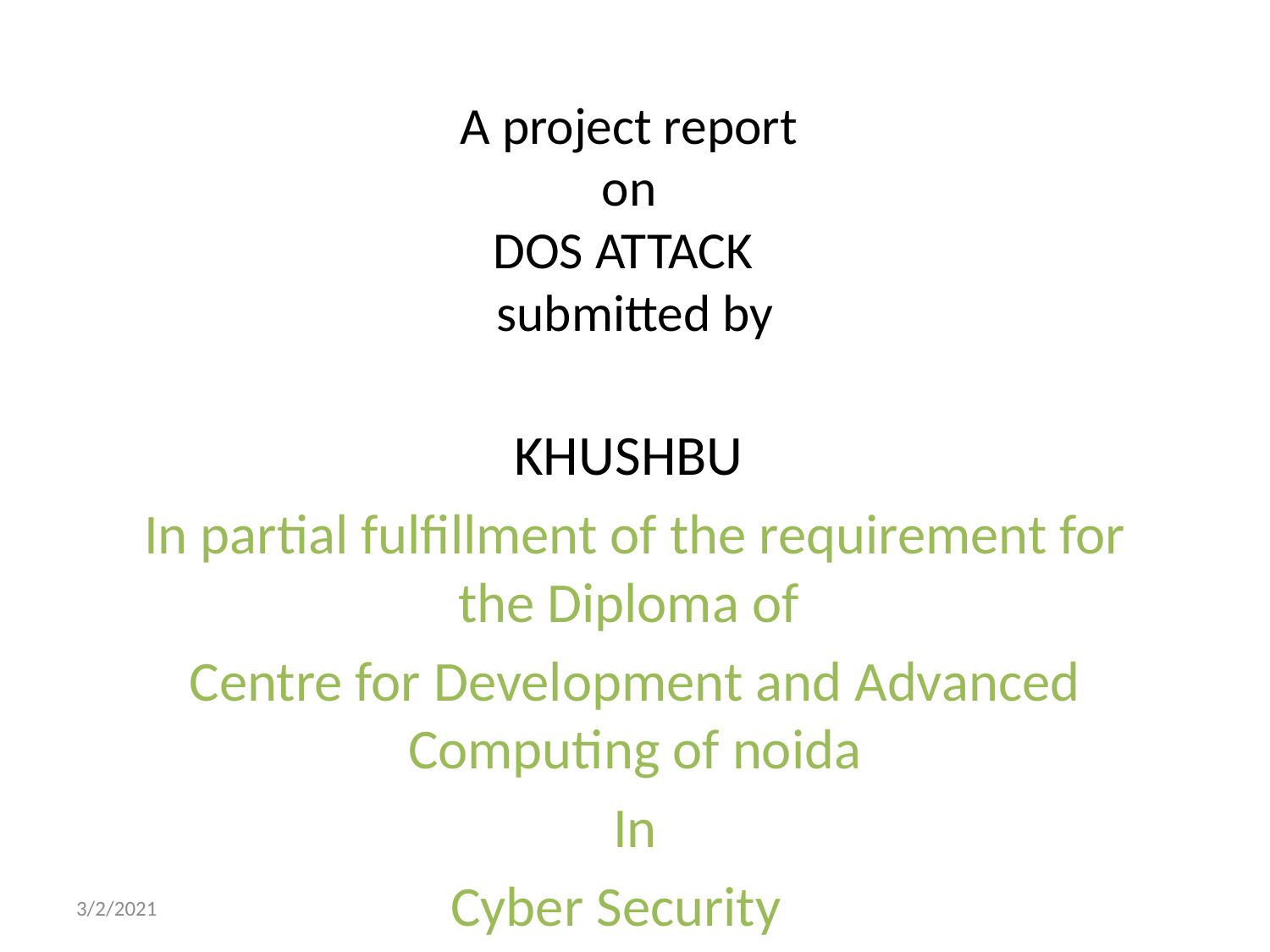

# A project report on DOS ATTACK submitted by
KHUSHBU
In partial fulfillment of the requirement for the Diploma of
Centre for Development and Advanced Computing of noida
In
Cyber Security

3/2/2021